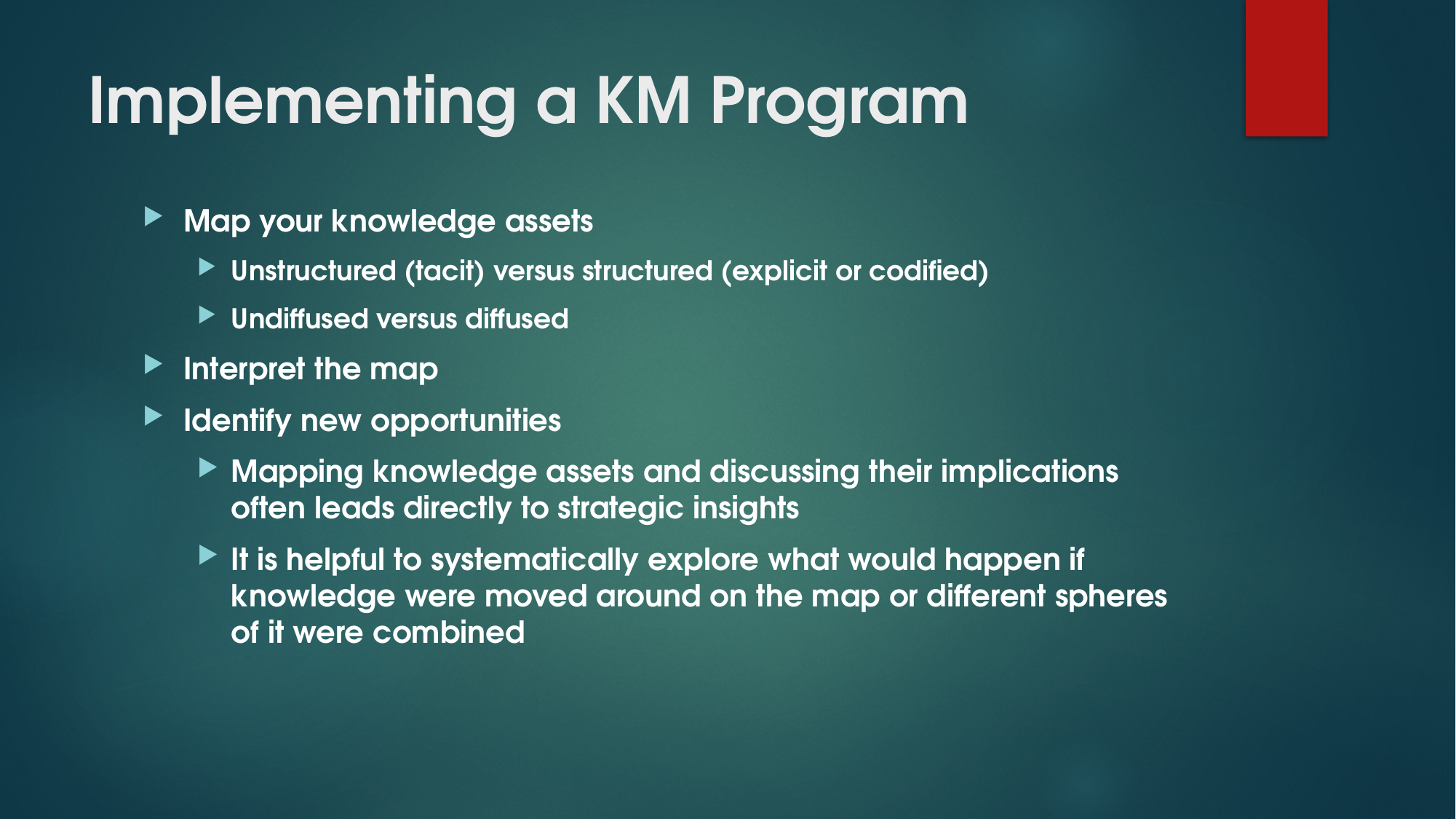

# Implementing a KM Program
Map your knowledge assets
Unstructured (tacit) versus structured (explicit or codified)
Undiffused versus diffused
Interpret the map
Identify new opportunities
Mapping knowledge assets and discussing their implications often leads directly to strategic insights
It is helpful to systematically explore what would happen if knowledge were moved around on the map or different spheres of it were combined